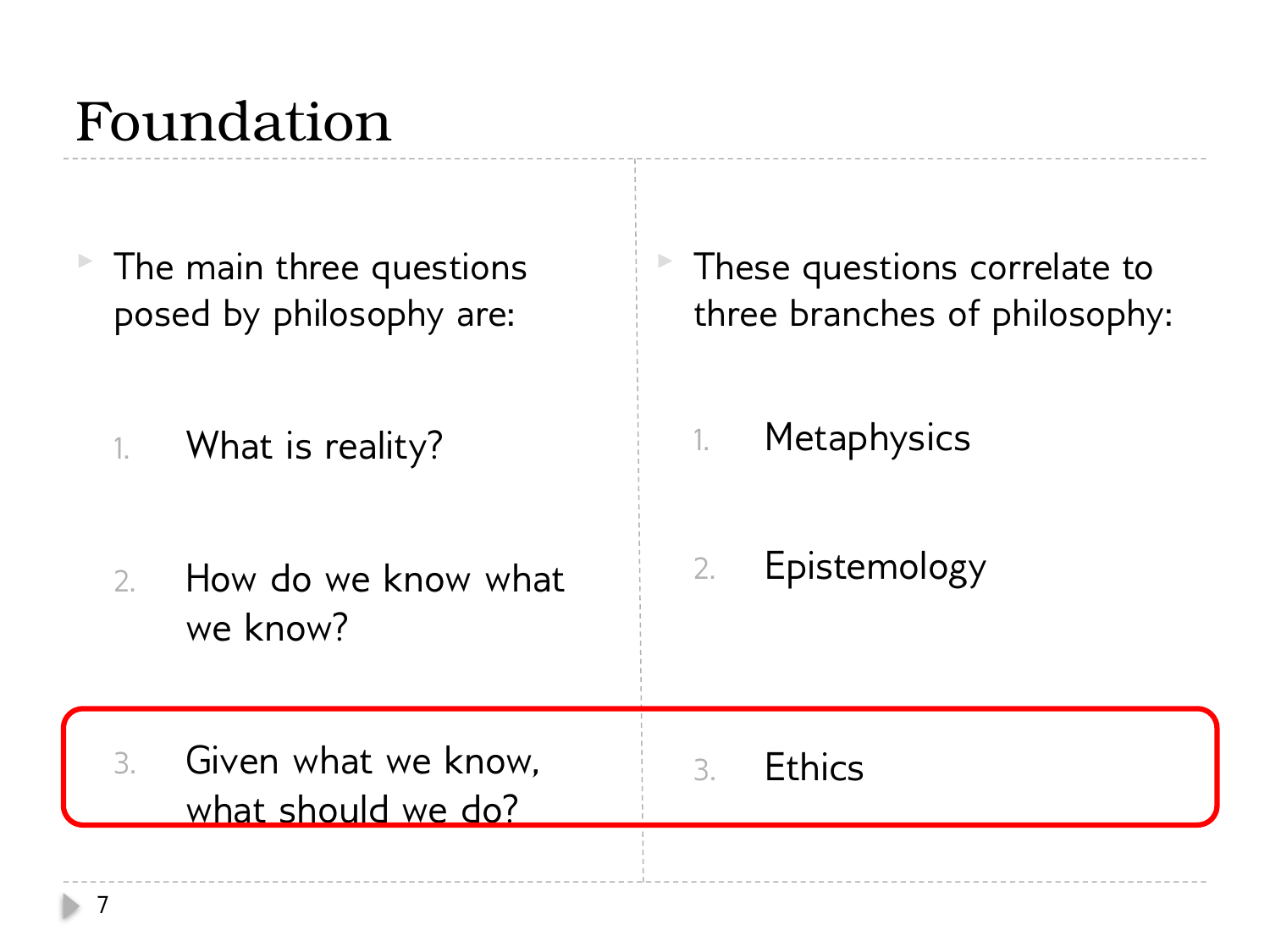

# Foundation

These questions correlate to three branches of philosophy:

Metaphysics

Epistemology

Ethics

The main three questions posed by philosophy are:

What is reality?

How do we know what we know?

Given what we know, what should we do?

7